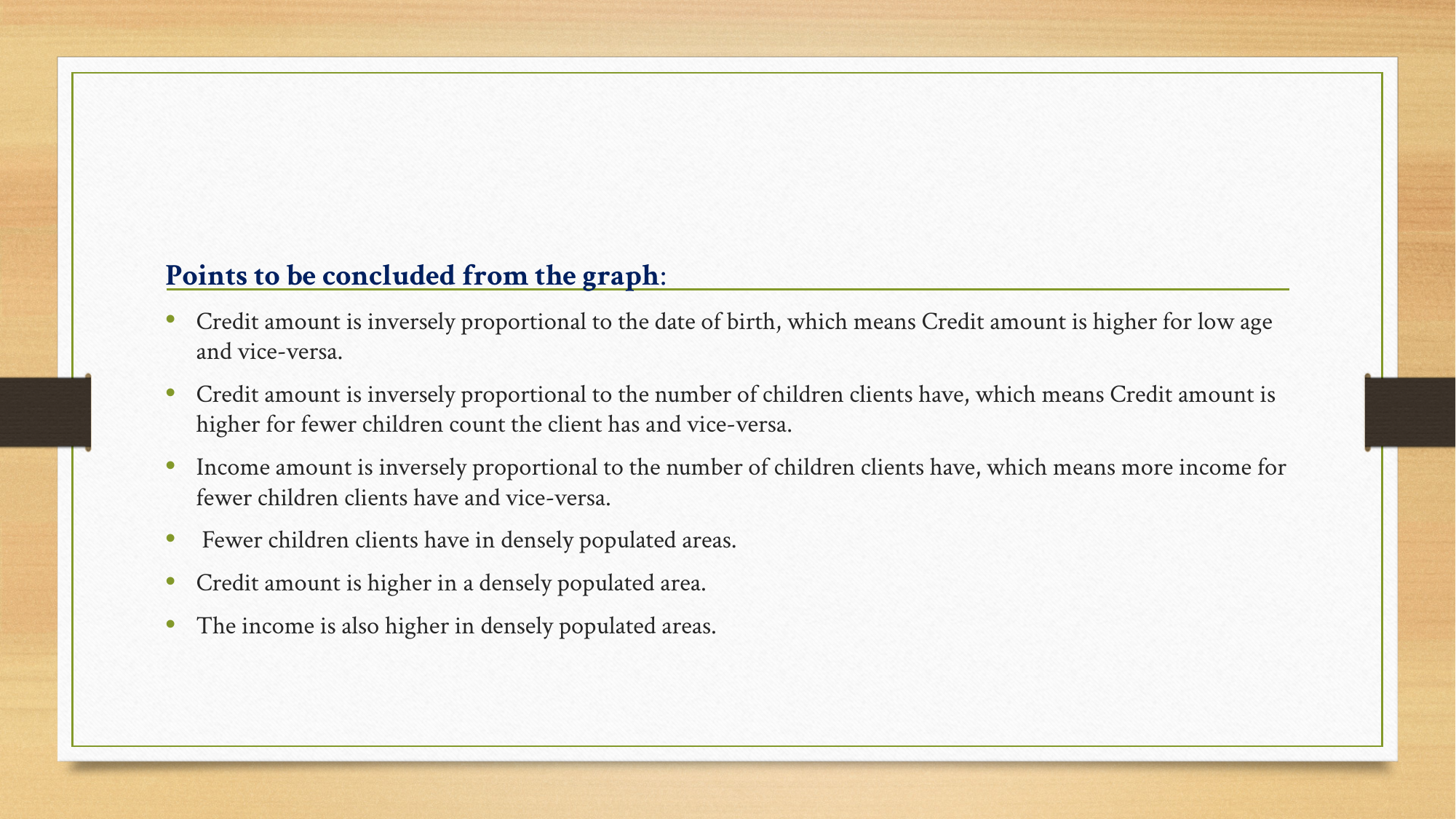

Points to be concluded from the graph:
Credit amount is inversely proportional to the date of birth, which means Credit amount is higher for low age and vice-versa.
Credit amount is inversely proportional to the number of children clients have, which means Credit amount is higher for fewer children count the client has and vice-versa.
Income amount is inversely proportional to the number of children clients have, which means more income for fewer children clients have and vice-versa.
 Fewer children clients have in densely populated areas.
Credit amount is higher in a densely populated area.
The income is also higher in densely populated areas.